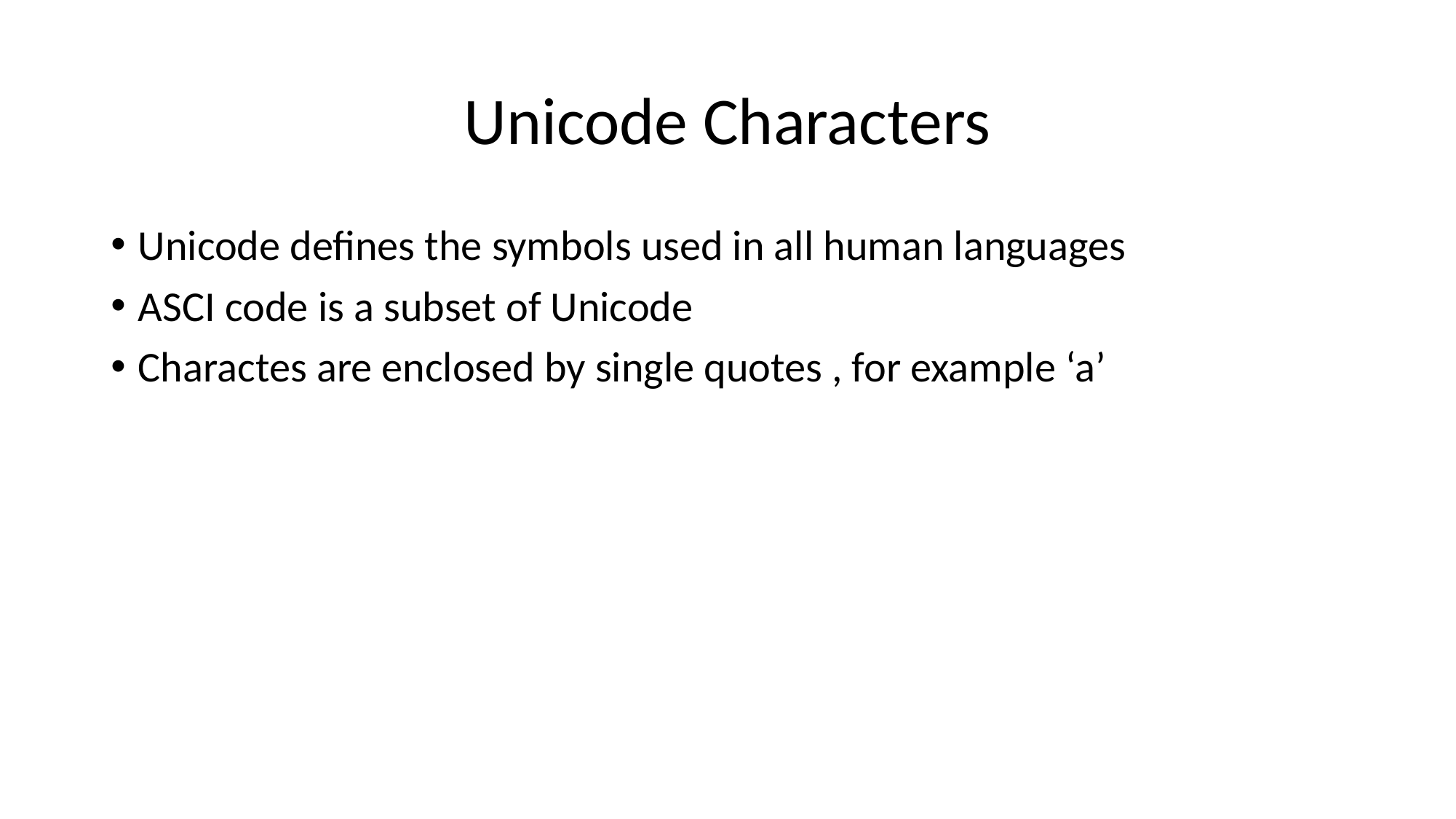

# Unicode Characters
Unicode defines the symbols used in all human languages
ASCI code is a subset of Unicode
Charactes are enclosed by single quotes , for example ‘a’